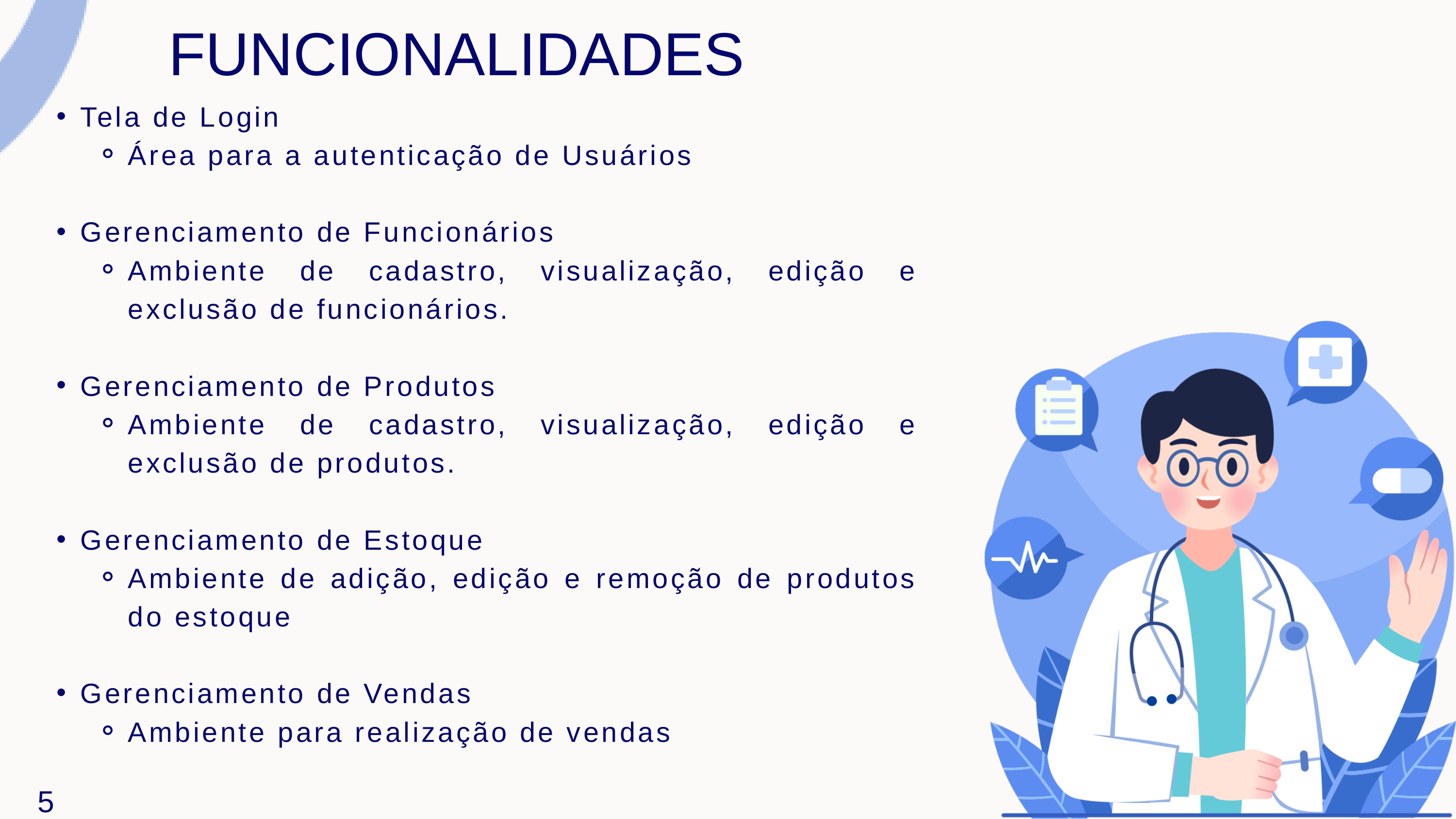

FUNCIONALIDADES
Tela de Login
Área para a autenticação de Usuários

Gerenciamento de Funcionários
Ambiente de cadastro, visualização, edição e exclusão de funcionários.

Gerenciamento de Produtos
Ambiente de cadastro, visualização, edição e exclusão de produtos.

Gerenciamento de Estoque
Ambiente de adição, edição e remoção de produtos do estoque

Gerenciamento de Vendas
Ambiente para realização de vendas

5